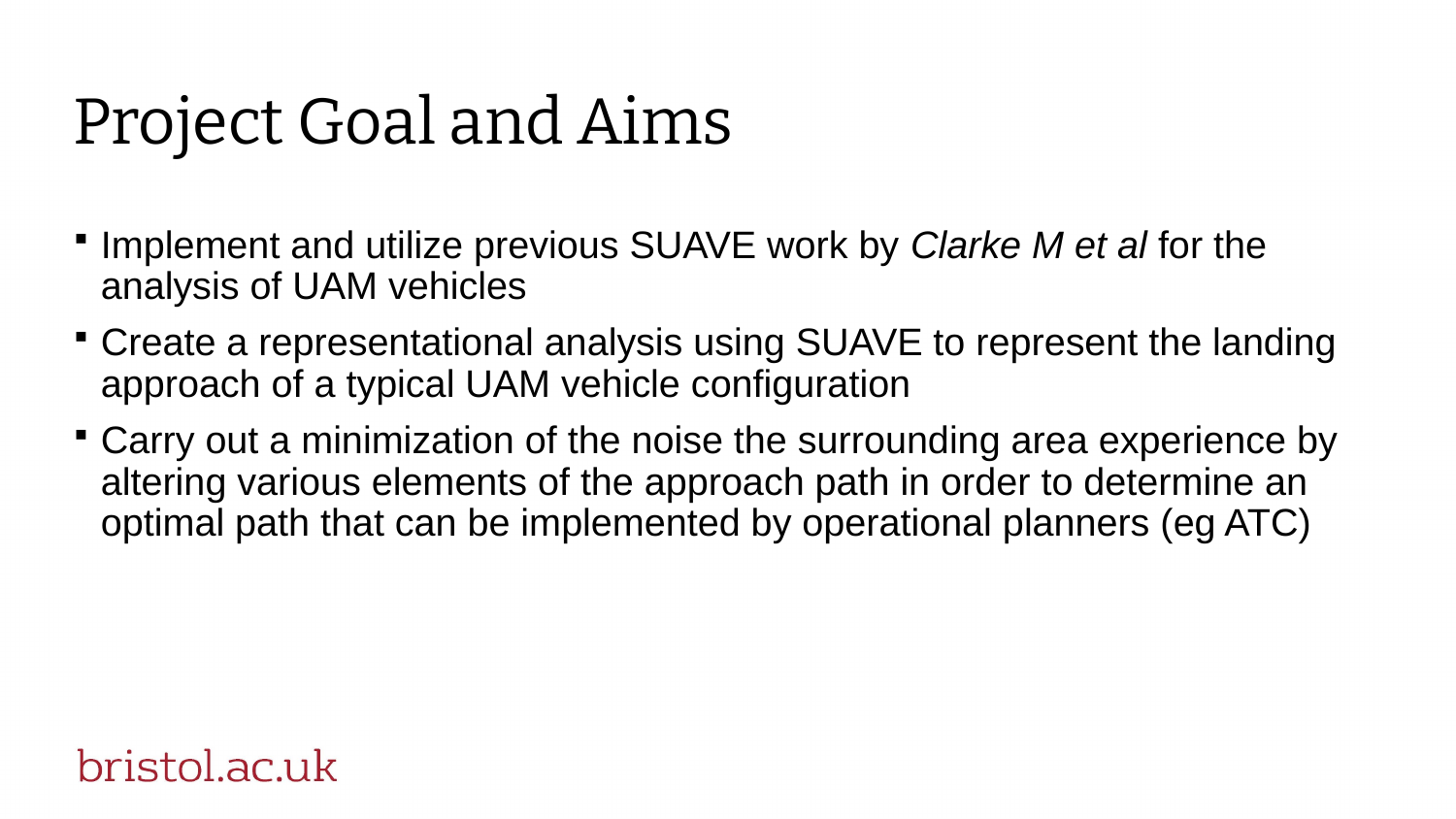

# Project Goal and Aims
Implement and utilize previous SUAVE work by Clarke M et al for the analysis of UAM vehicles
Create a representational analysis using SUAVE to represent the landing approach of a typical UAM vehicle configuration
Carry out a minimization of the noise the surrounding area experience by altering various elements of the approach path in order to determine an optimal path that can be implemented by operational planners (eg ATC)